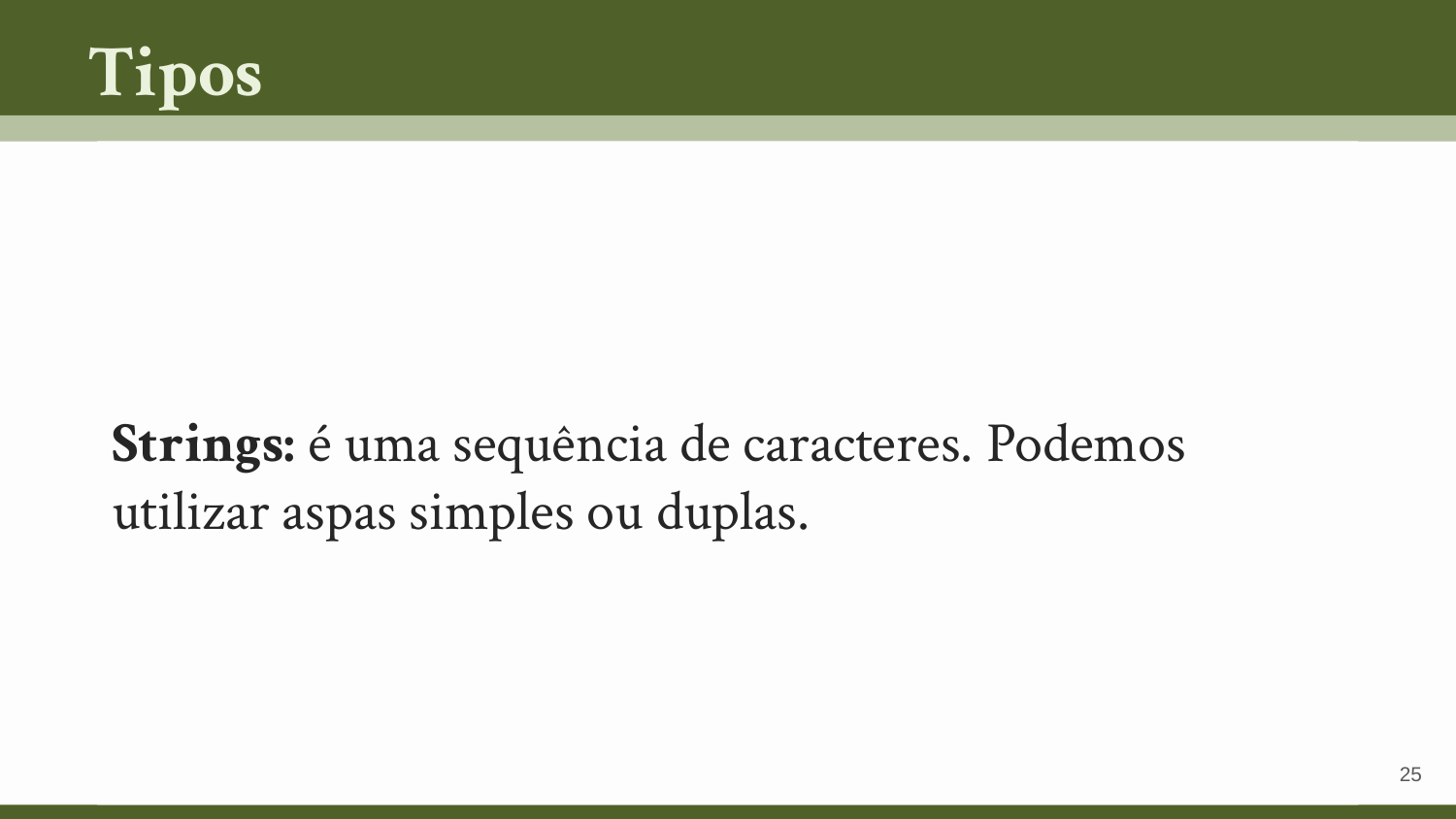

Tipos

Strings: é uma sequência de caracteres. Podemos utilizar aspas simples ou duplas.

25